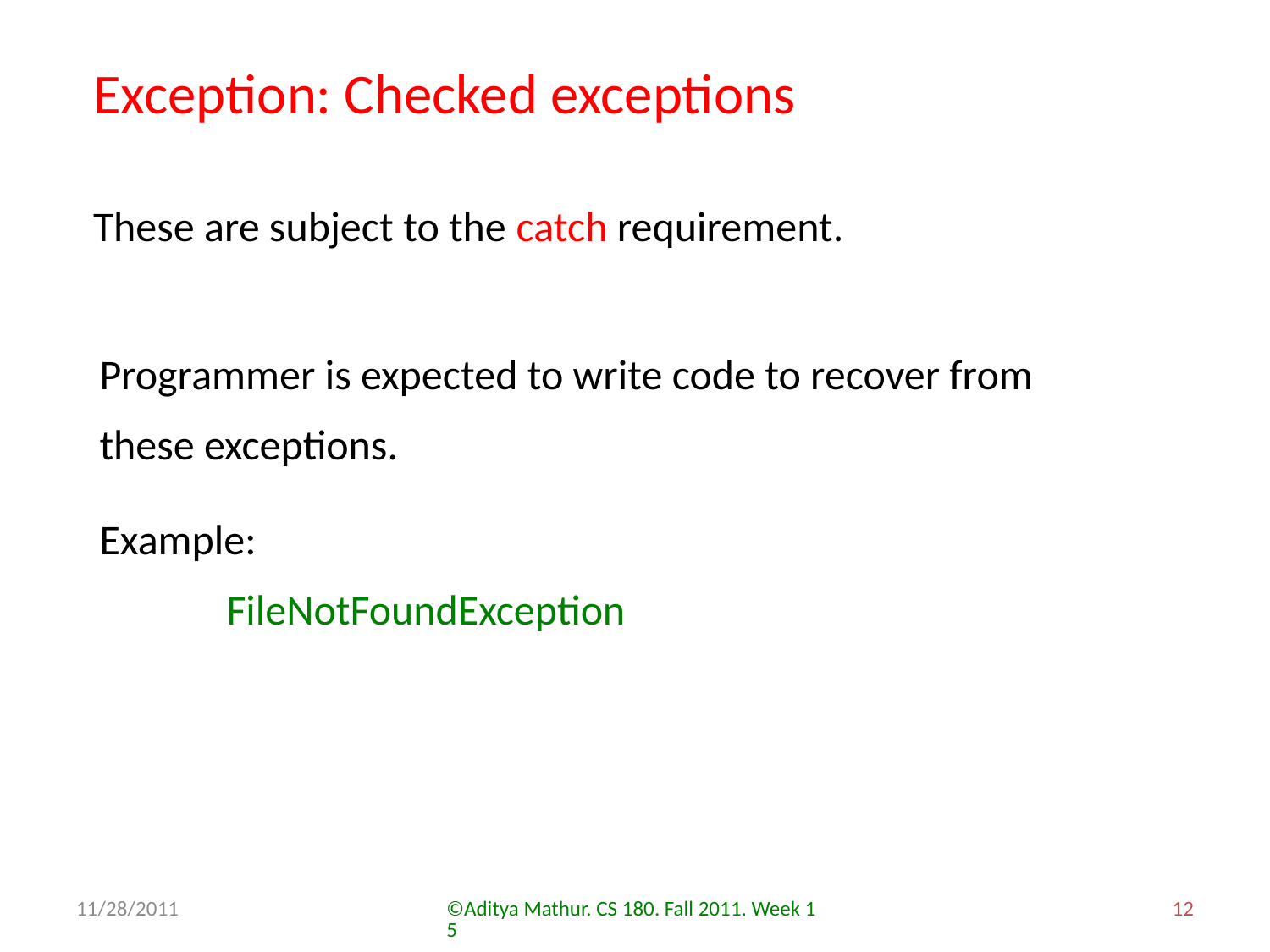

# Exception: Checked exceptions
These are subject to the catch requirement.
Programmer is expected to write code to recover from these exceptions.
Example:
	FileNotFoundException

11/28/2011
©Aditya Mathur. CS 180. Fall 2011. Week 15
12